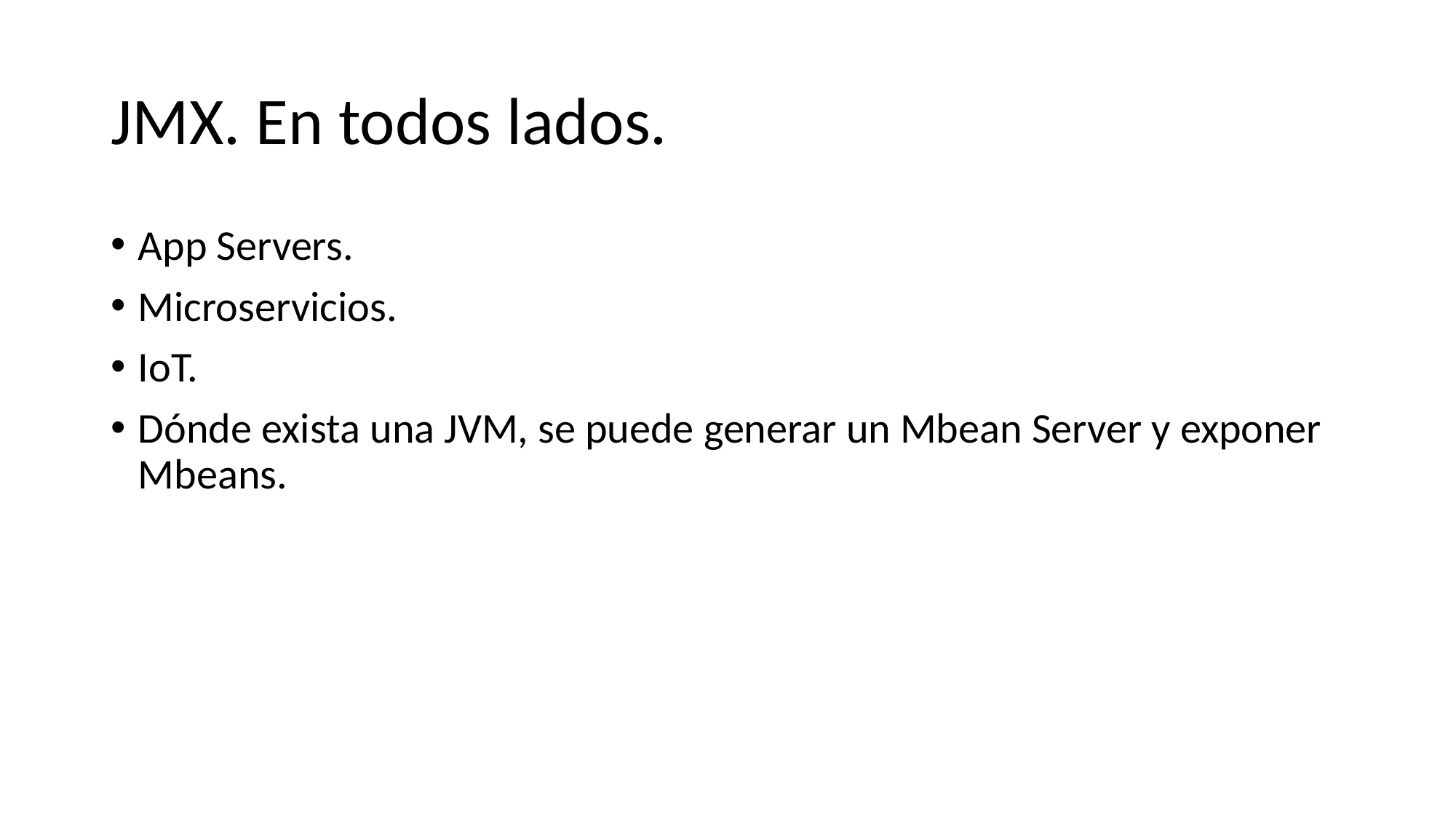

# JMX. En todos lados.
App Servers.
Microservicios.
IoT.
Dónde exista una JVM, se puede generar un Mbean Server y exponer Mbeans.